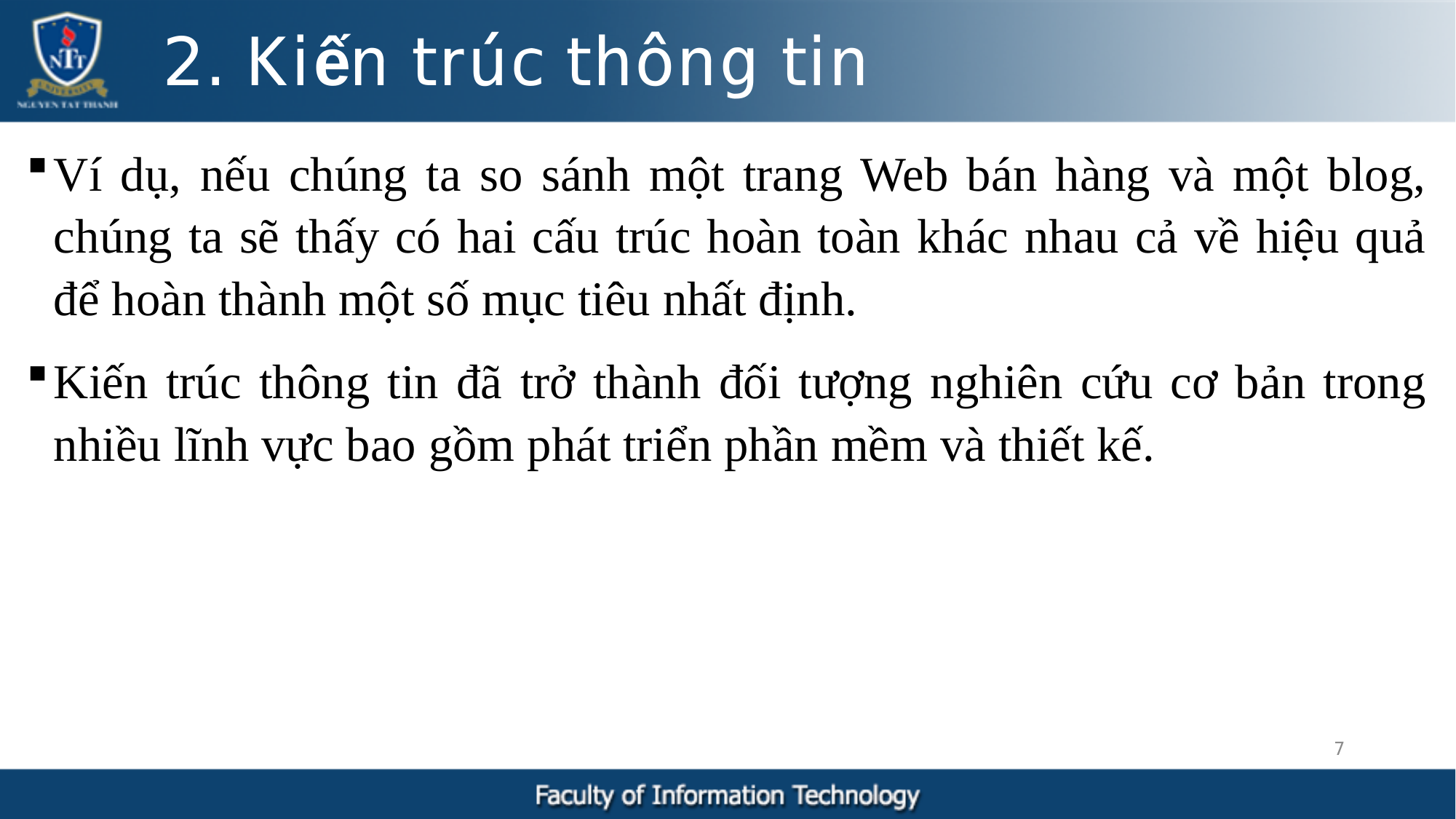

2. Kiến trúc thông tin
Ví dụ, nếu chúng ta so sánh một trang Web bán hàng và một blog, chúng ta sẽ thấy có hai cấu trúc hoàn toàn khác nhau cả về hiệu quả để hoàn thành một số mục tiêu nhất định.
Kiến trúc thông tin đã trở thành đối tượng nghiên cứu cơ bản trong nhiều lĩnh vực bao gồm phát triển phần mềm và thiết kế.

7